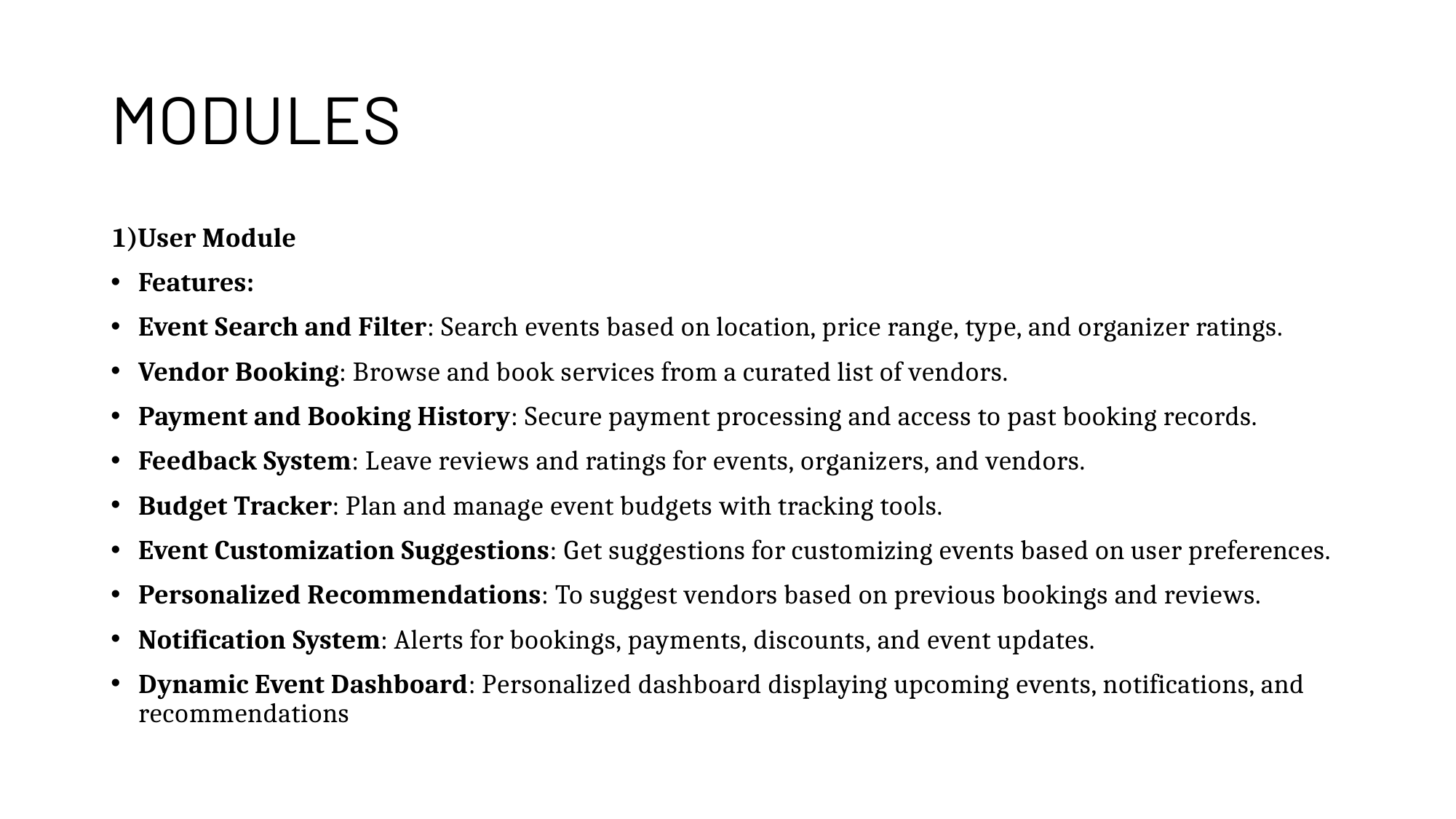

# MODULES
1)User Module
Features:
Event Search and Filter: Search events based on location, price range, type, and organizer ratings.
Vendor Booking: Browse and book services from a curated list of vendors.
Payment and Booking History: Secure payment processing and access to past booking records.
Feedback System: Leave reviews and ratings for events, organizers, and vendors.
Budget Tracker: Plan and manage event budgets with tracking tools.
Event Customization Suggestions: Get suggestions for customizing events based on user preferences.
Personalized Recommendations: To suggest vendors based on previous bookings and reviews.
Notification System: Alerts for bookings, payments, discounts, and event updates.
Dynamic Event Dashboard: Personalized dashboard displaying upcoming events, notifications, and recommendations